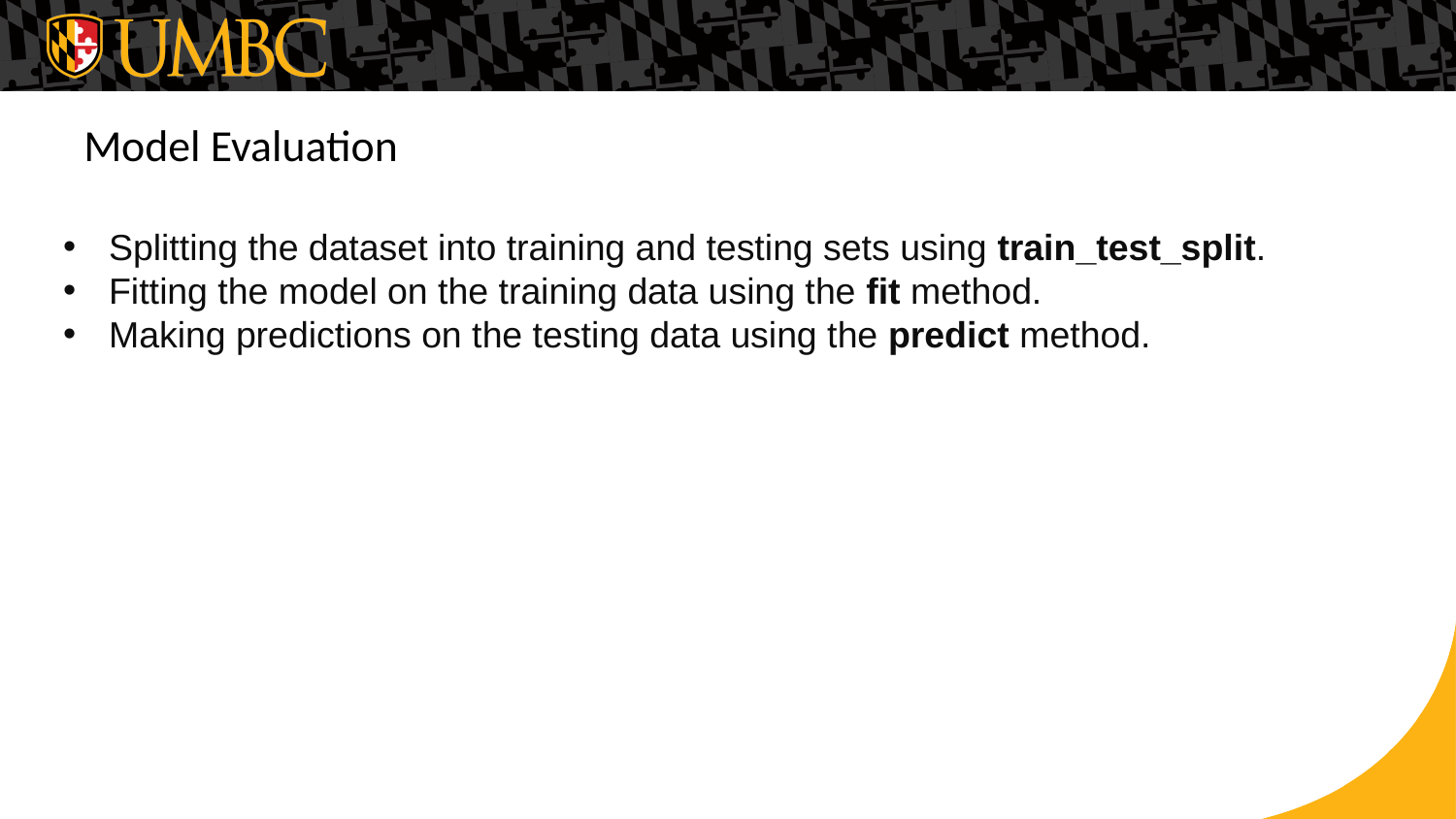

Model Evaluation
Splitting the dataset into training and testing sets using train_test_split.
Fitting the model on the training data using the fit method.
Making predictions on the testing data using the predict method.